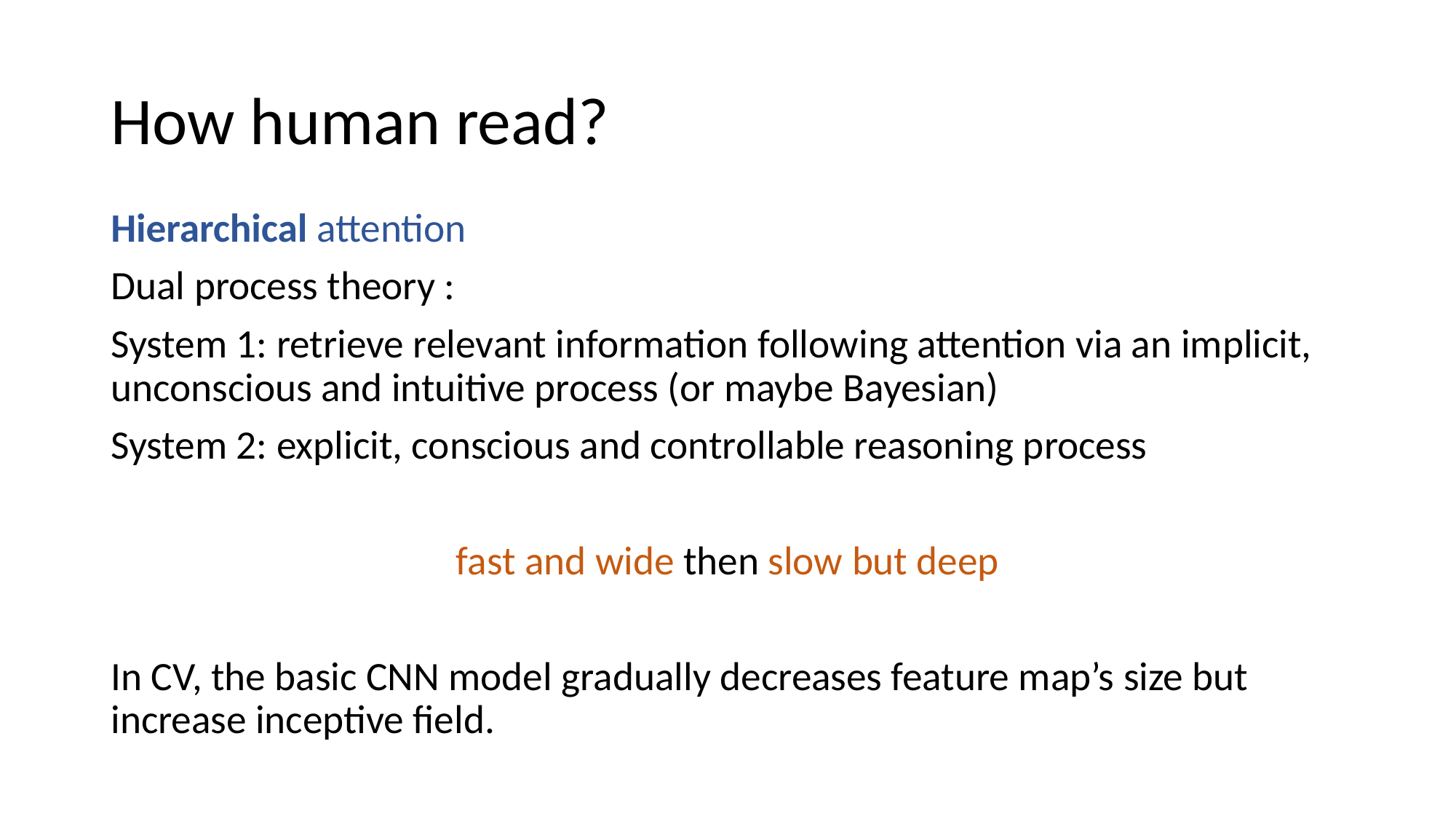

# How human read?
Hierarchical attention
Dual process theory :
System 1: retrieve relevant information following attention via an implicit, unconscious and intuitive process (or maybe Bayesian)
System 2: explicit, conscious and controllable reasoning process

fast and wide then slow but deep

In CV, the basic CNN model gradually decreases feature map’s size but increase inceptive field.